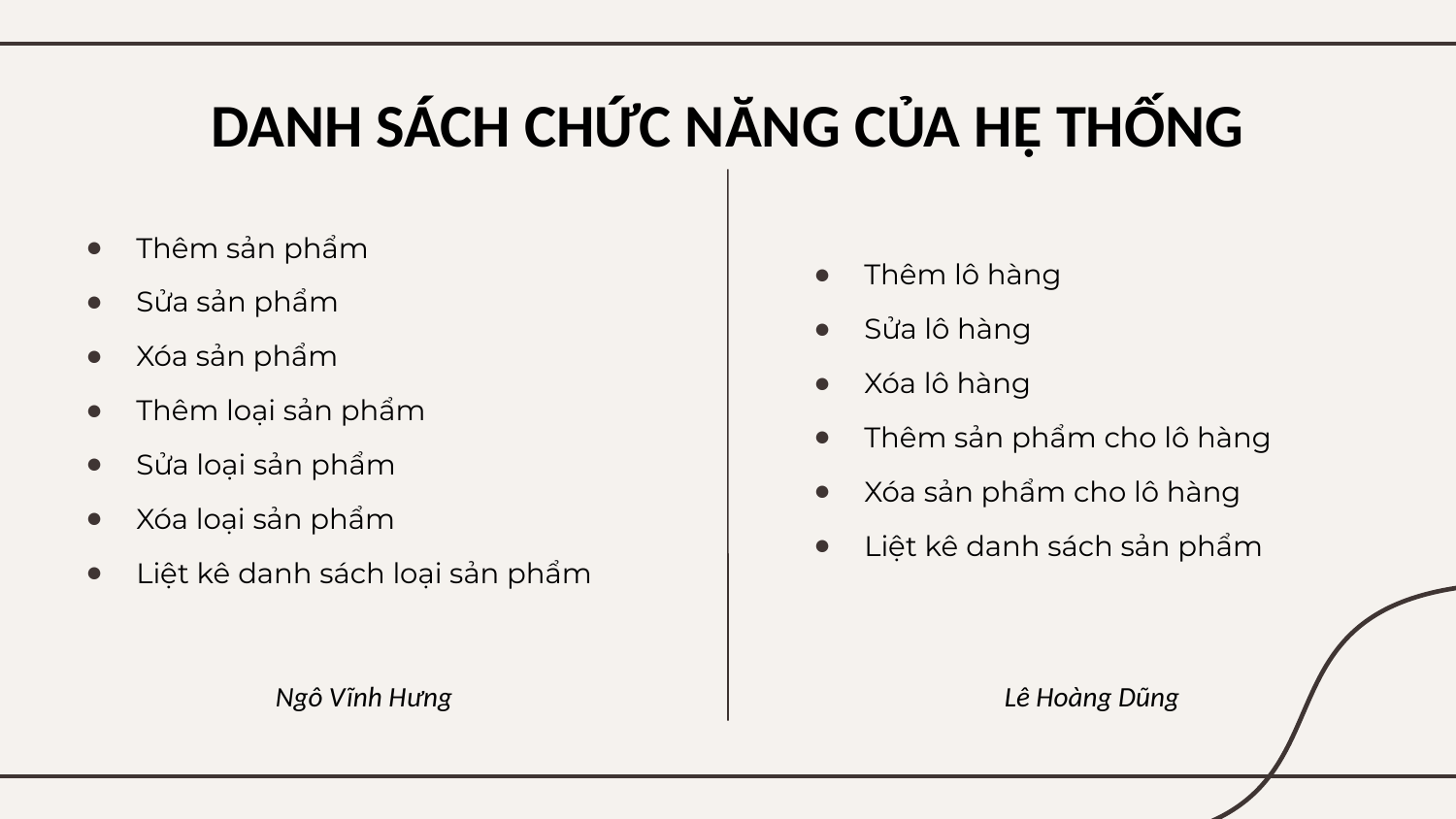

DANH SÁCH CHỨC NĂNG CỦA HỆ THỐNG
Thêm sản phẩm
Sửa sản phẩm
Xóa sản phẩm
Thêm loại sản phẩm
Sửa loại sản phẩm
Xóa loại sản phẩm
Liệt kê danh sách loại sản phẩm
Thêm lô hàng
Sửa lô hàng
Xóa lô hàng
Thêm sản phẩm cho lô hàng
Xóa sản phẩm cho lô hàng
Liệt kê danh sách sản phẩm
Lê Hoàng Dũng
Ngô Vĩnh Hưng